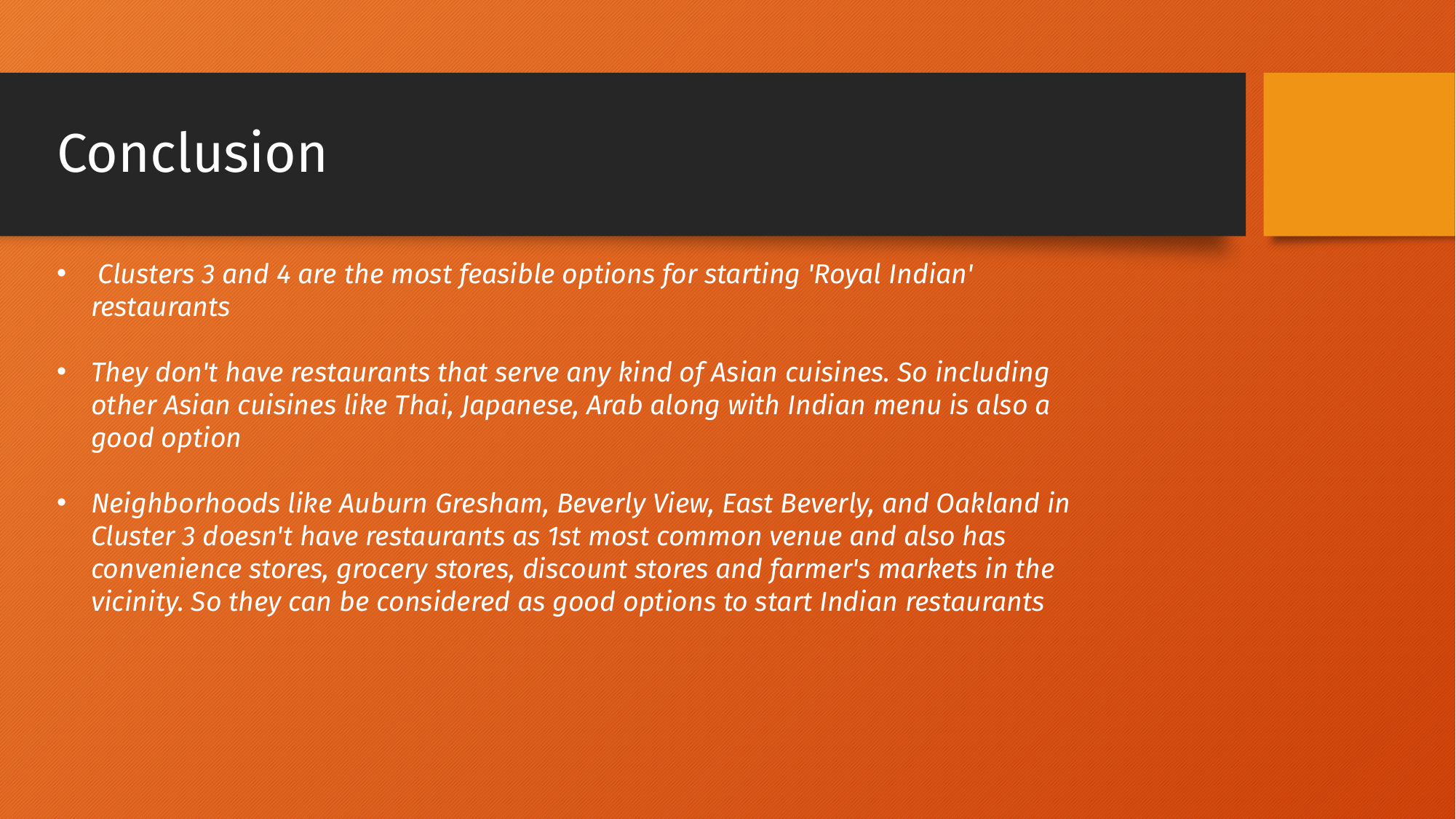

# Conclusion
 Clusters 3 and 4 are the most feasible options for starting 'Royal Indian' restaurants

They don't have restaurants that serve any kind of Asian cuisines. So including other Asian cuisines like Thai, Japanese, Arab along with Indian menu is also a good option

Neighborhoods like Auburn Gresham, Beverly View, East Beverly, and Oakland in Cluster 3 doesn't have restaurants as 1st most common venue and also has convenience stores, grocery stores, discount stores and farmer's markets in the vicinity. So they can be considered as good options to start Indian restaurants